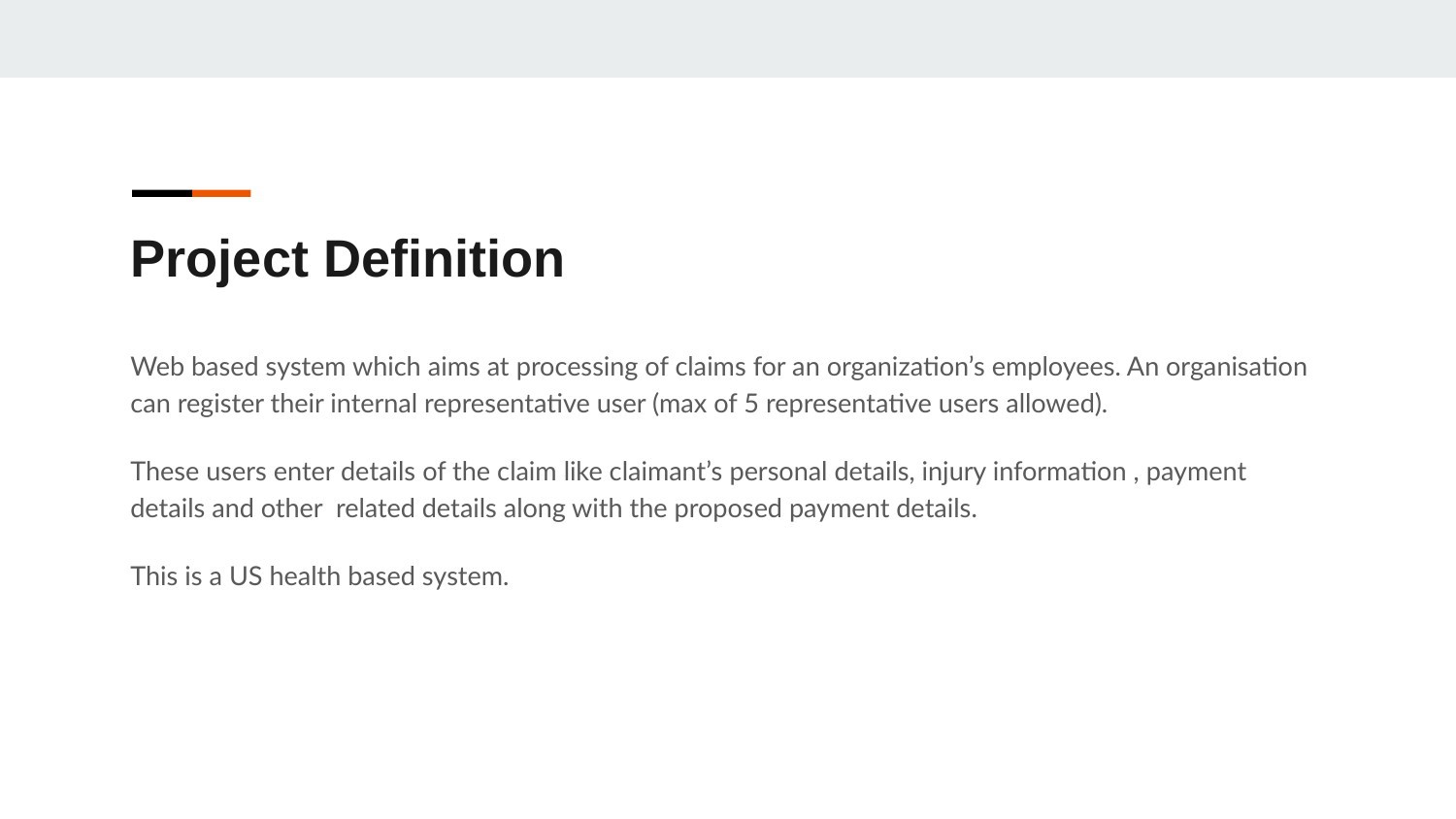

Project Definition
Web based system which aims at processing of claims for an organization’s employees. An organisation can register their internal representative user (max of 5 representative users allowed).
These users enter details of the claim like claimant’s personal details, injury information , payment details and other  related details along with the proposed payment details.
This is a US health based system.